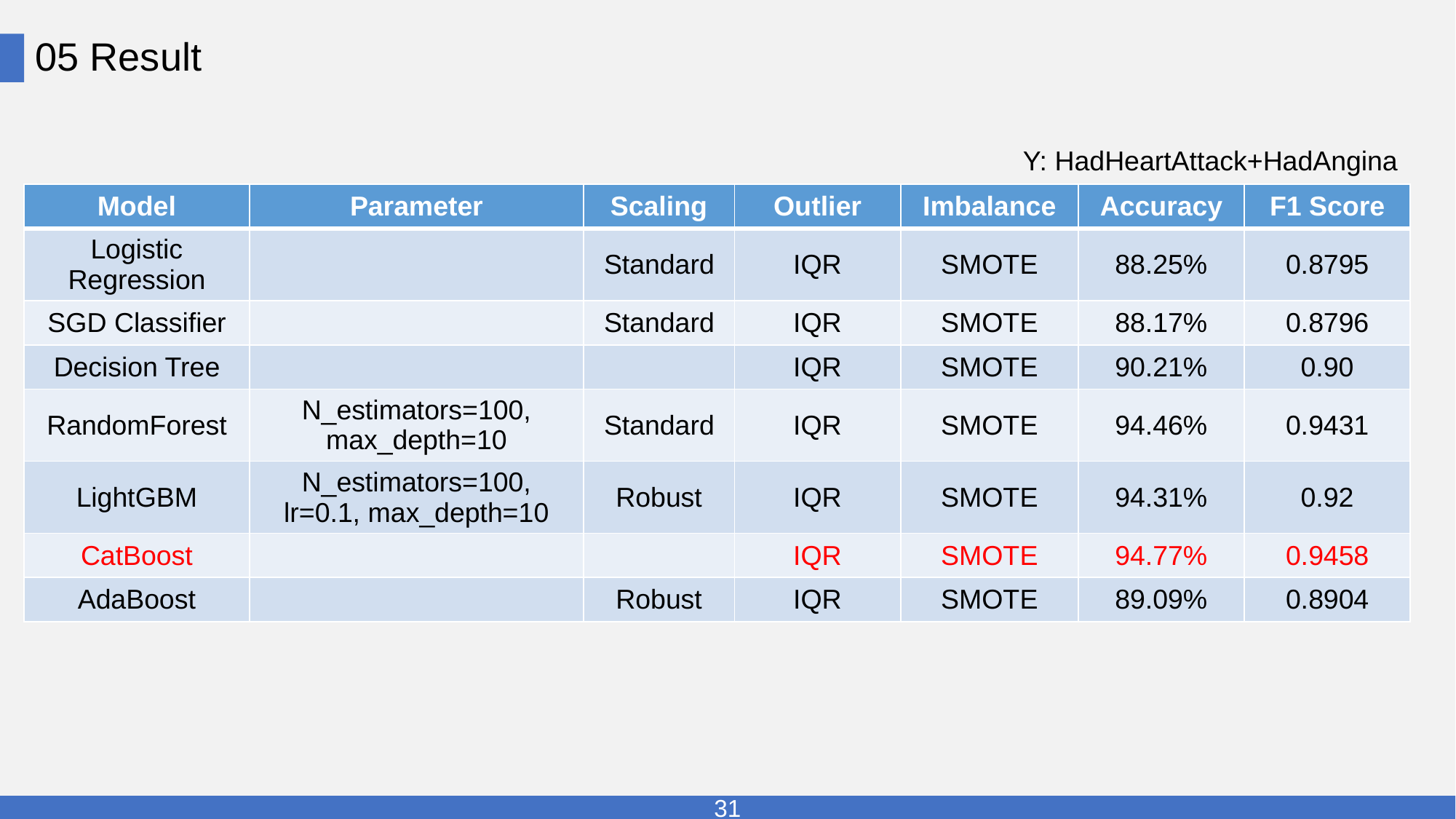

# 05 Result
Y: HadHeartAttack+HadAngina
| Model | Parameter | Scaling | Outlier | Imbalance | Accuracy | F1 Score |
| --- | --- | --- | --- | --- | --- | --- |
| Logistic Regression |  | Standard | IQR | SMOTE | 88.25% | 0.8795 |
| SGD Classifier |  | Standard | IQR | SMOTE | 88.17% | 0.8796 |
| Decision Tree |  |  | IQR | SMOTE | 90.21% | 0.90 |
| RandomForest | N\_estimators=100, max\_depth=10 | Standard | IQR | SMOTE | 94.46% | 0.9431 |
| LightGBM | N\_estimators=100, lr=0.1, max\_depth=10 | Robust | IQR | SMOTE | 94.31% | 0.92 |
| CatBoost |  |  | IQR | SMOTE | 94.77% | 0.9458 |
| AdaBoost |  | Robust | IQR | SMOTE | 89.09% | 0.8904 |